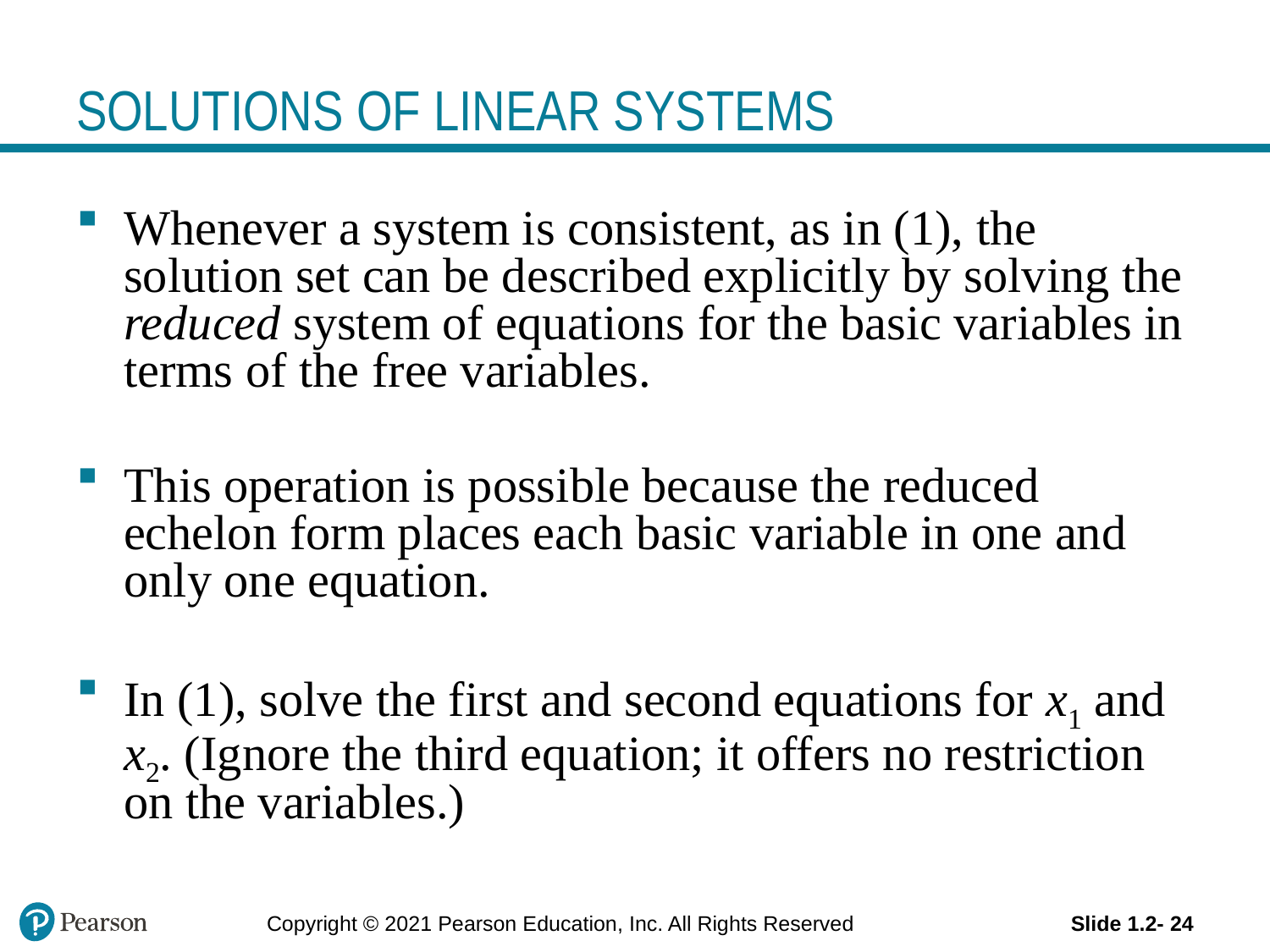

# SOLUTIONS OF LINEAR SYSTEMS
Whenever a system is consistent, as in (1), the solution set can be described explicitly by solving the reduced system of equations for the basic variables in terms of the free variables.

This operation is possible because the reduced echelon form places each basic variable in one and only one equation.

In (1), solve the first and second equations for x1 and x2. (Ignore the third equation; it offers no restriction on the variables.)

Copyright © 2021 Pearson Education, Inc. All Rights Reserved
Slide 1.2- 24